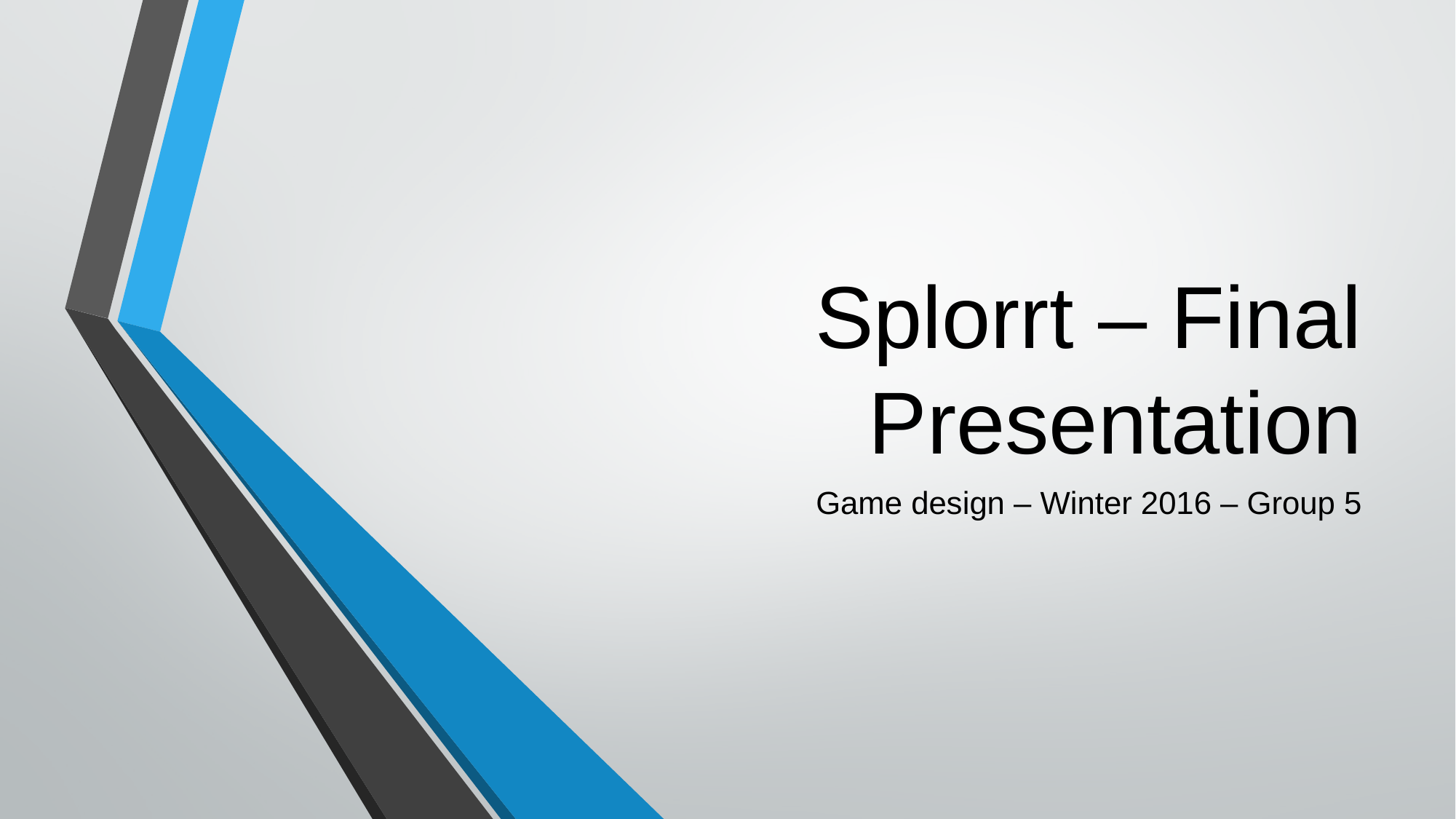

# Splorrt – Final Presentation
Game design – Winter 2016 – Group 5